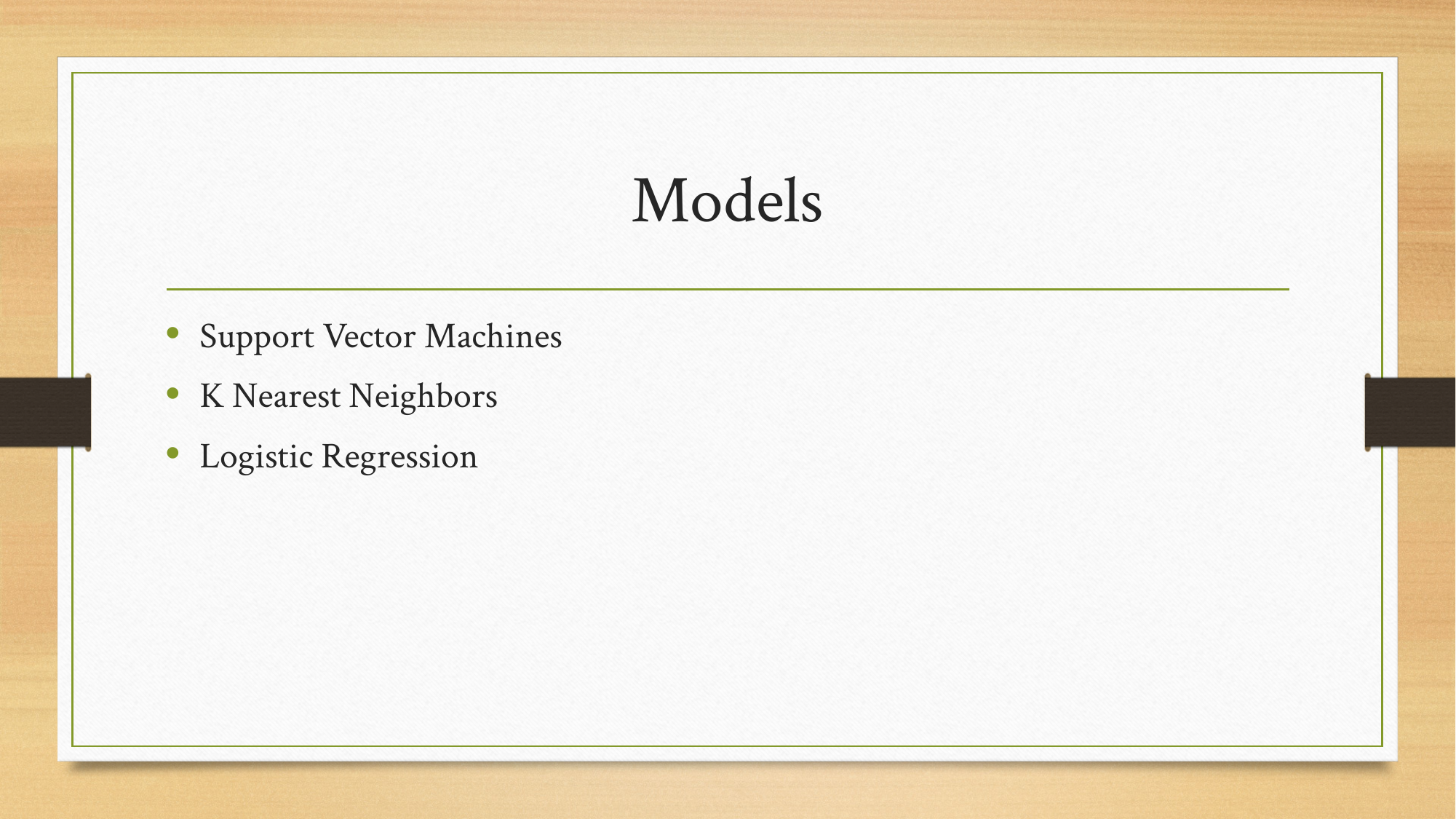

# Models
Support Vector Machines
K Nearest Neighbors
Logistic Regression